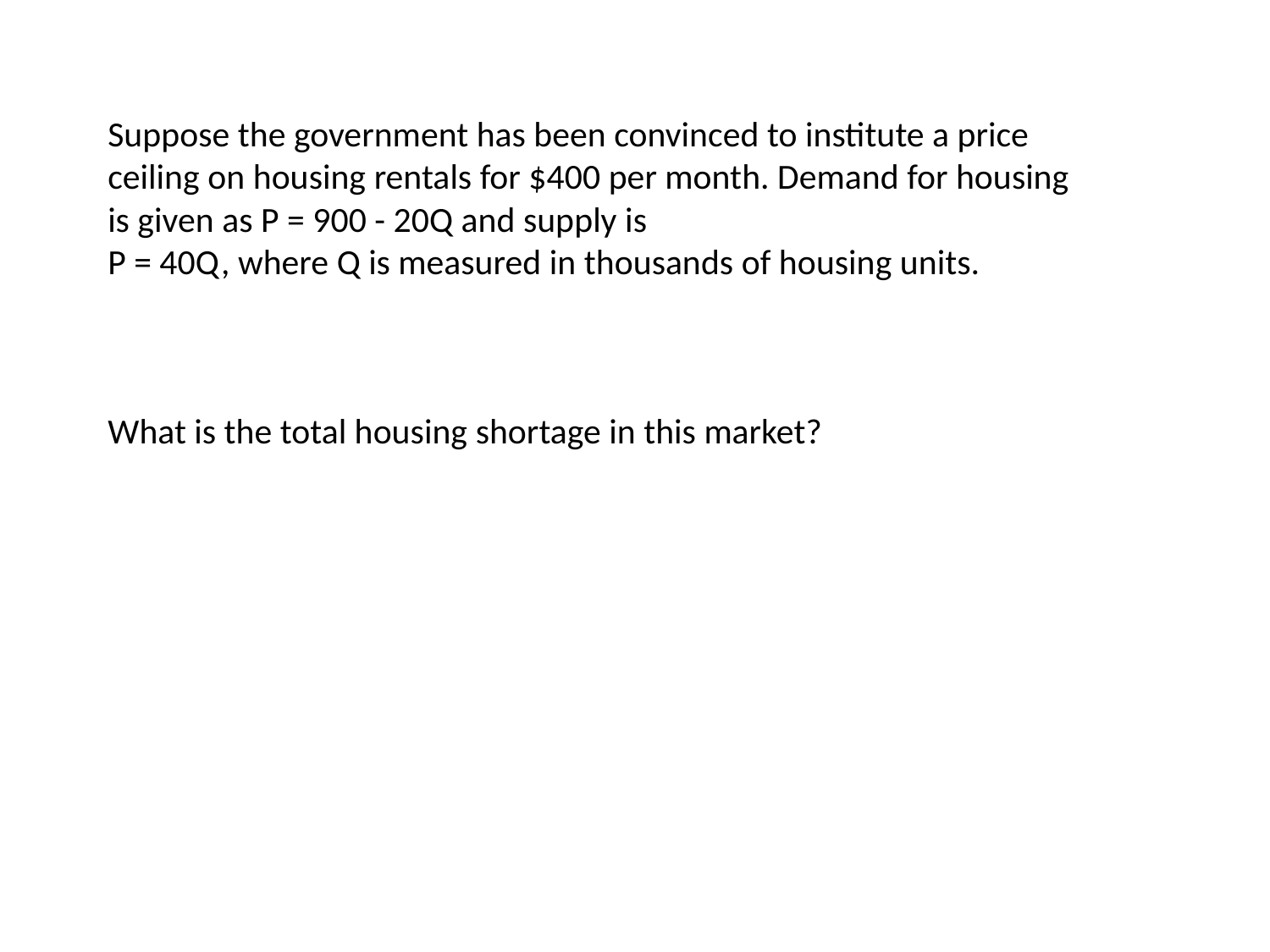

Suppose the government has been convinced to institute a price ceiling on housing rentals for $400 per month. Demand for housing is given as P = 900 - 20Q and supply is
P = 40Q, where Q is measured in thousands of housing units.

What is the total housing shortage in this market?